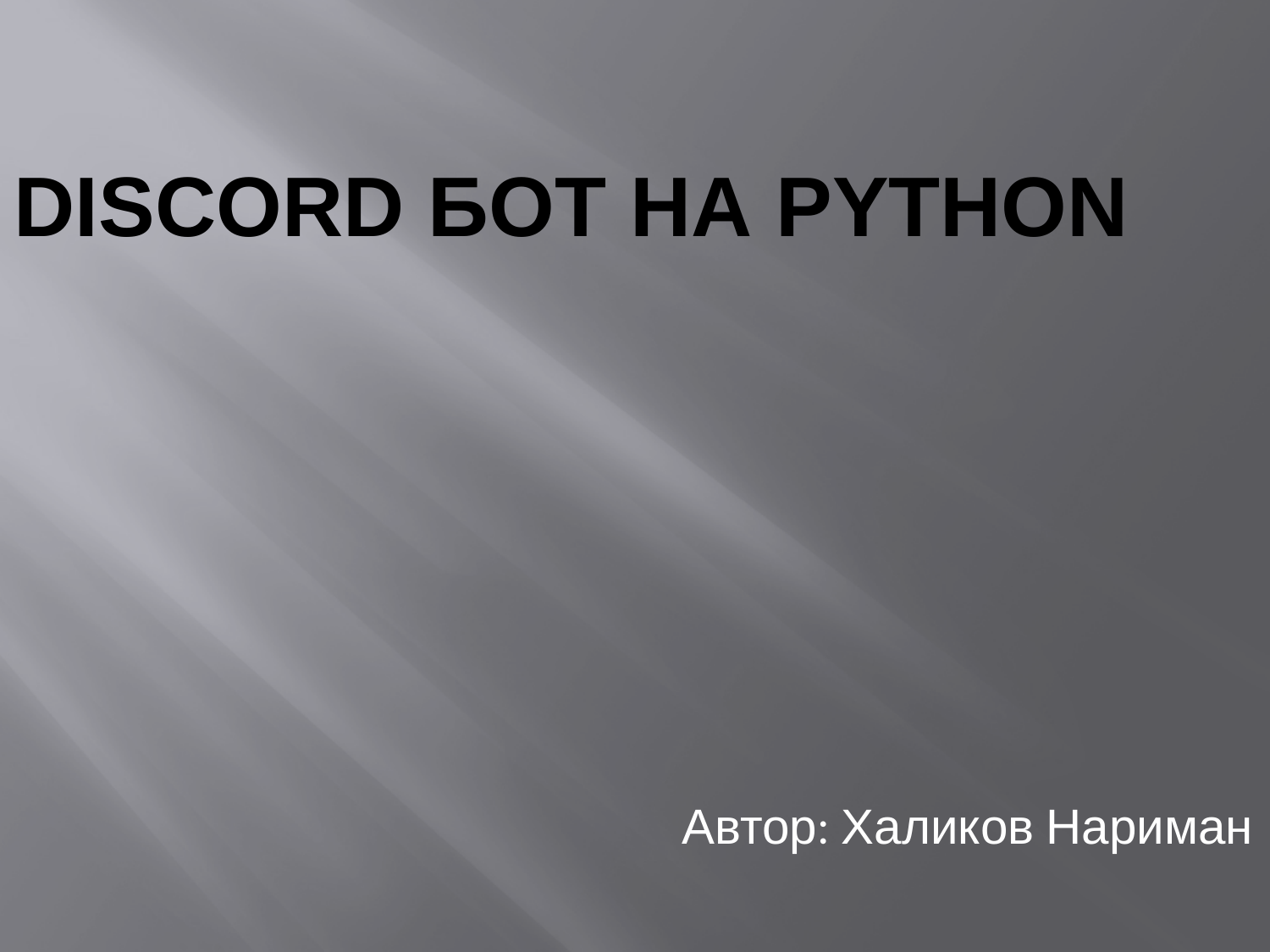

# DISCORD БОТ НА PYTHON
Автор: Халиков Нариман